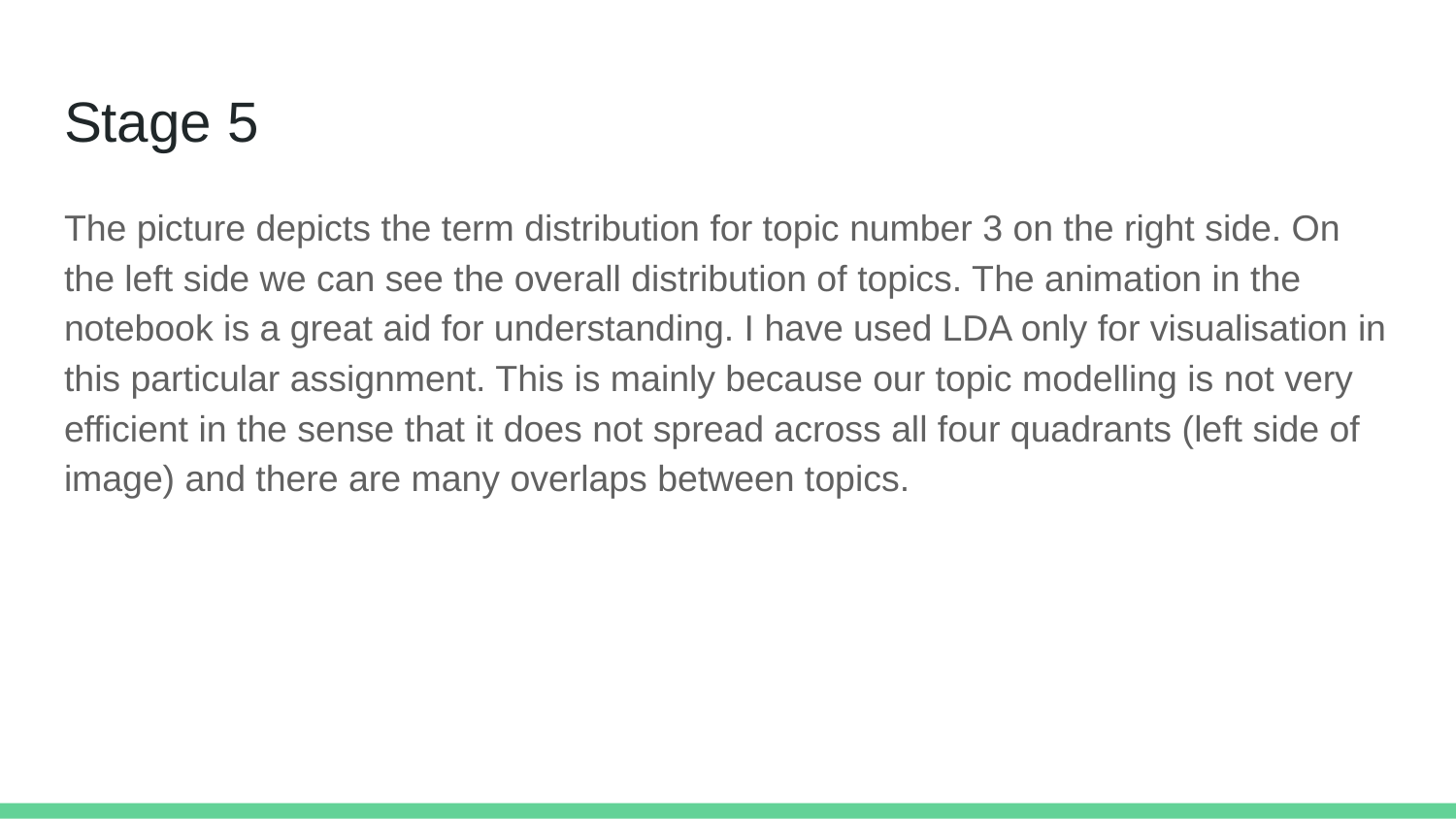

# Stage 5
The picture depicts the term distribution for topic number 3 on the right side. On the left side we can see the overall distribution of topics. The animation in the notebook is a great aid for understanding. I have used LDA only for visualisation in this particular assignment. This is mainly because our topic modelling is not very efficient in the sense that it does not spread across all four quadrants (left side of image) and there are many overlaps between topics.